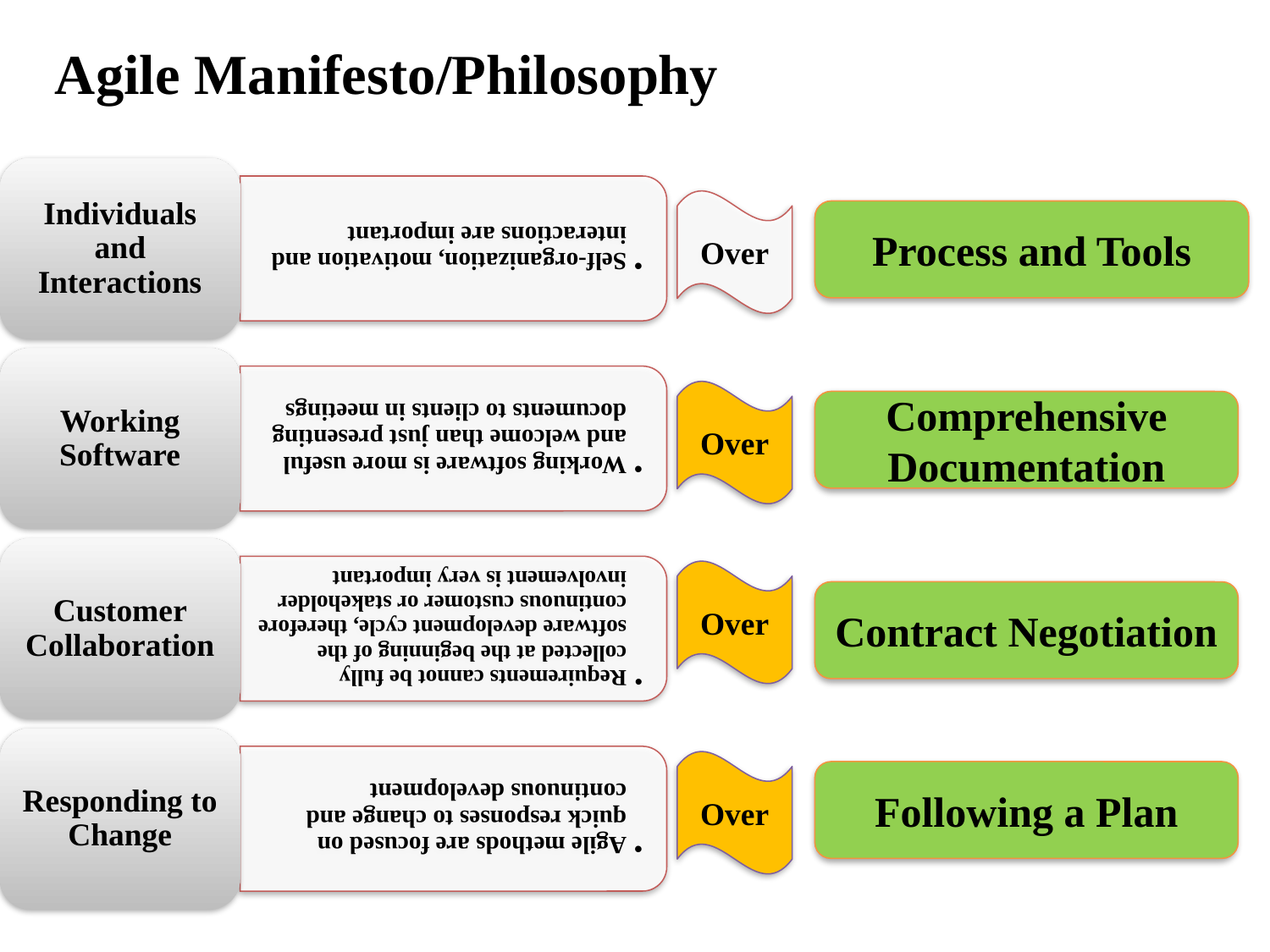

Agile Manifesto/Philosophy

Self-organization, motivation and interactions are important
Individuals and Interactions
Working software is more useful and welcome than just presenting documents to clients in meetings
Working Software
Requirements cannot be fully collected at the beginning of the software development cycle, therefore continuous customer or stakeholder involvement is very important
Customer Collaboration
Agile methods are focused on quick responses to change and continuous development
Responding to Change
Over
Process and Tools
Over
Comprehensive Documentation
Over
Contract Negotiation
Over
Following a Plan